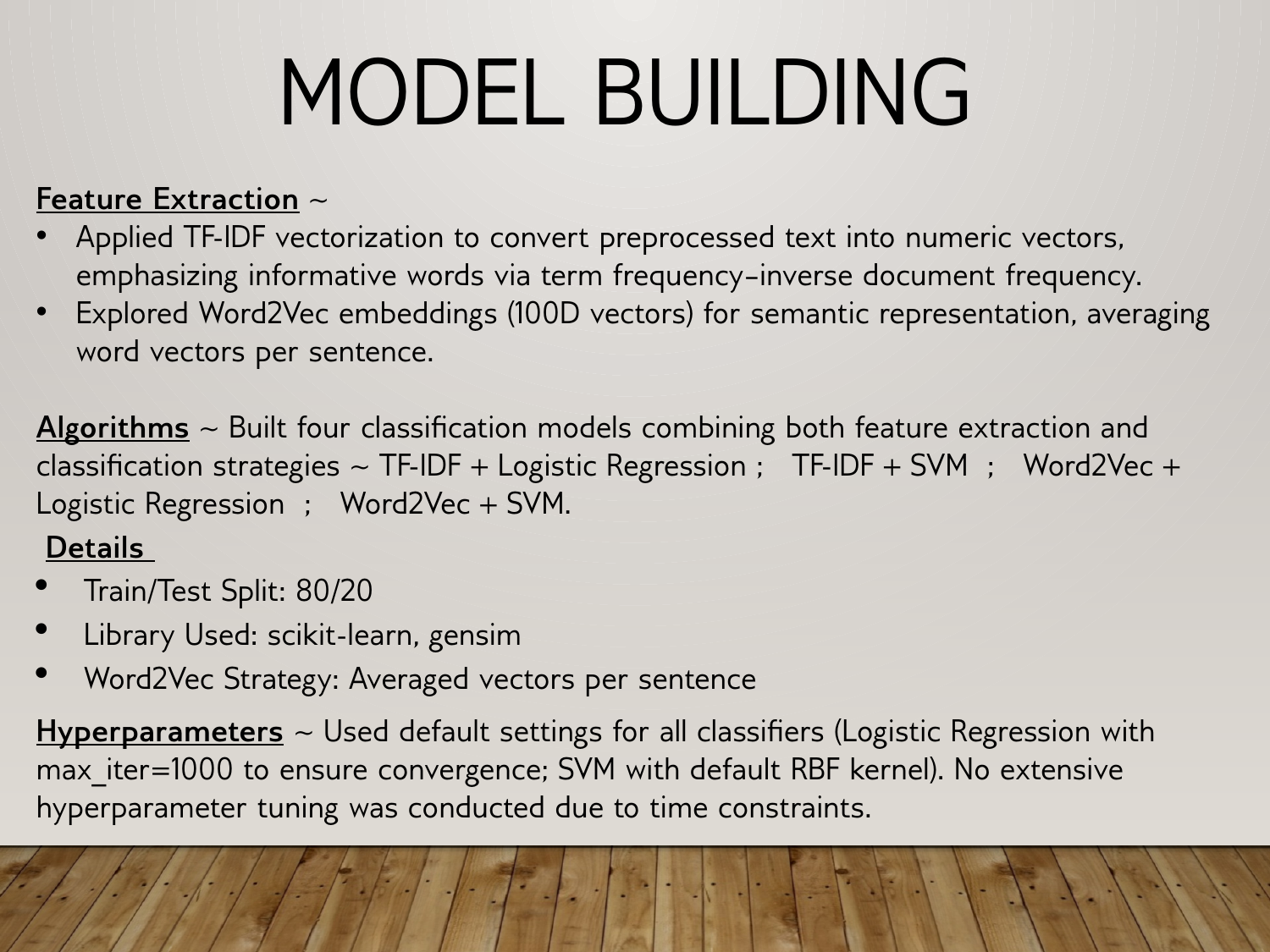

MODEL BUILDING
Feature Extraction ~
Applied TF-IDF vectorization to convert preprocessed text into numeric vectors, emphasizing informative words via term frequency–inverse document frequency.
Explored Word2Vec embeddings (100D vectors) for semantic representation, averaging word vectors per sentence.
Algorithms ~ Built four classification models combining both feature extraction and classification strategies ~ TF-IDF + Logistic Regression ;   TF-IDF + SVM  ;   Word2Vec + Logistic Regression  ;   Word2Vec + SVM.
 Details
Train/Test Split: 80/20
Library Used: scikit-learn, gensim
Word2Vec Strategy: Averaged vectors per sentence
Hyperparameters ~ Used default settings for all classifiers (Logistic Regression with max_iter=1000 to ensure convergence; SVM with default RBF kernel). No extensive hyperparameter tuning was conducted due to time constraints.